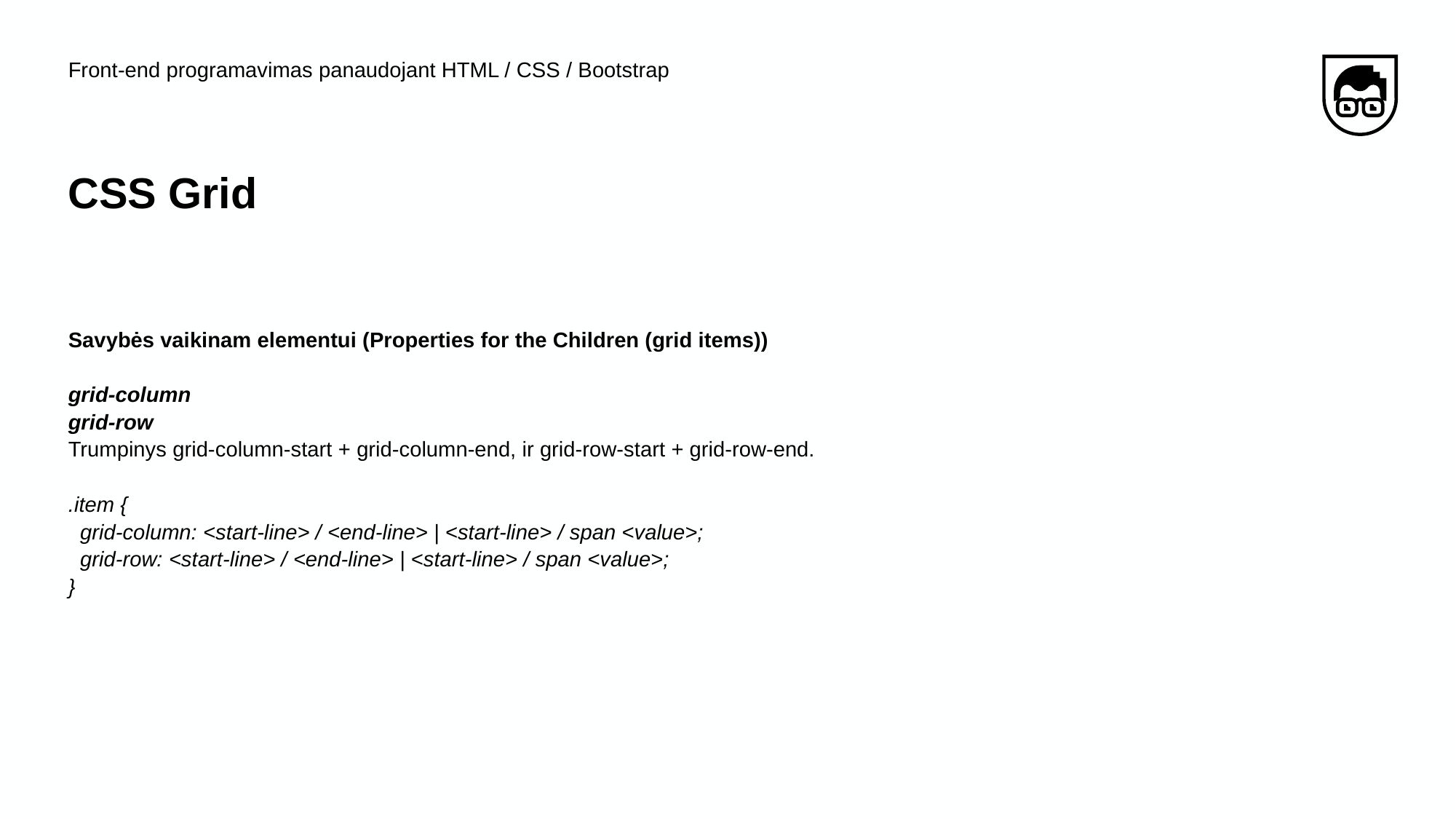

Front-end programavimas panaudojant HTML / CSS / Bootstrap
# CSS Grid
Savybės vaikinam elementui (Properties for the Children (grid items))

grid-column
grid-row
Trumpinys grid-column-start + grid-column-end, ir grid-row-start + grid-row-end.

.item {
  grid-column: <start-line> / <end-line> | <start-line> / span <value>;
  grid-row: <start-line> / <end-line> | <start-line> / span <value>;
}